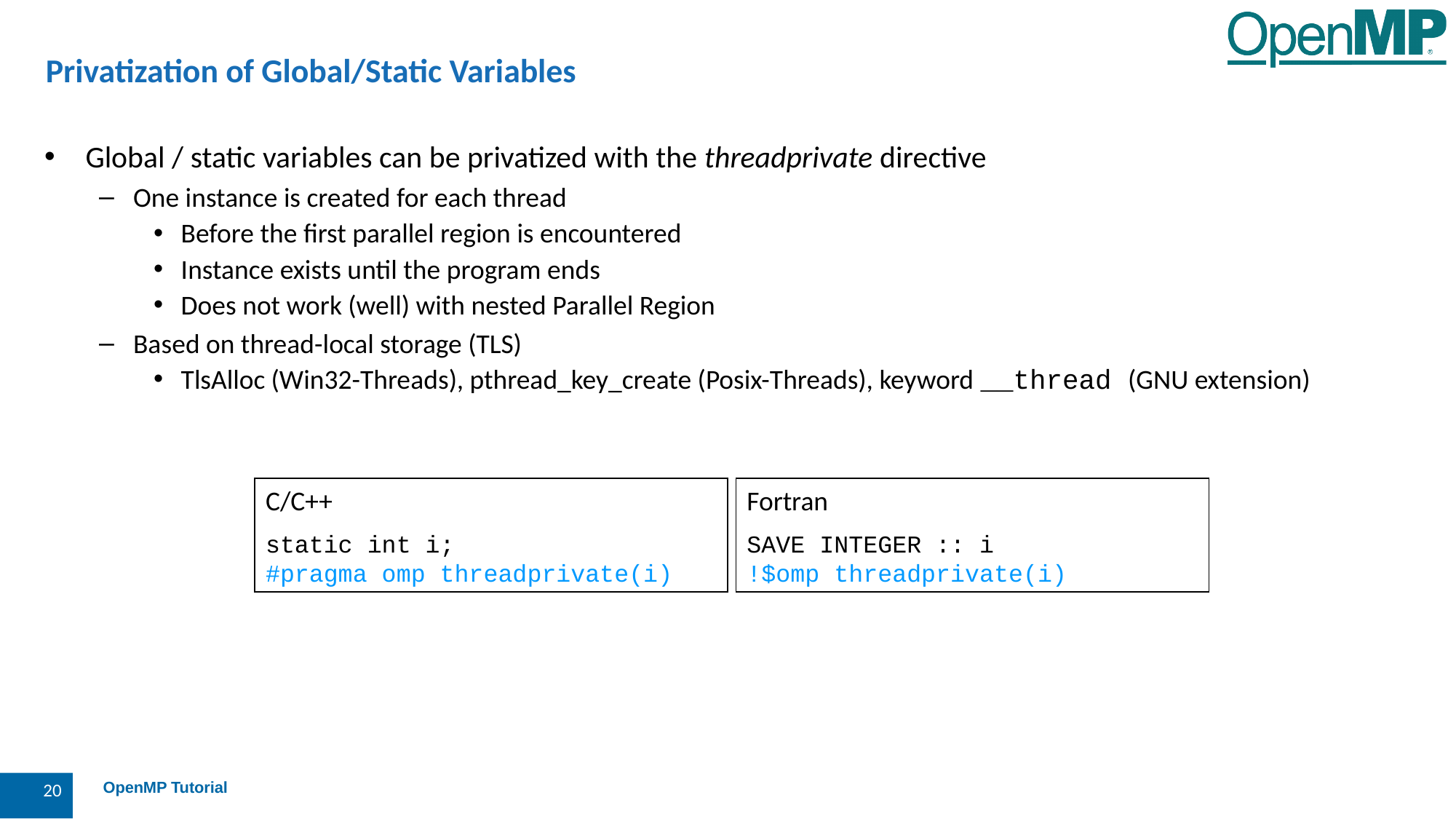

# Privatization of Global/Static Variables
Global / static variables can be privatized with the threadprivate directive
One instance is created for each thread
Before the first parallel region is encountered
Instance exists until the program ends
Does not work (well) with nested Parallel Region
Based on thread-local storage (TLS)
TlsAlloc (Win32-Threads), pthread_key_create (Posix-Threads), keyword __thread (GNU extension)
C/C++
static int i;
#pragma omp threadprivate(i)
Fortran
SAVE INTEGER :: i
!$omp threadprivate(i)